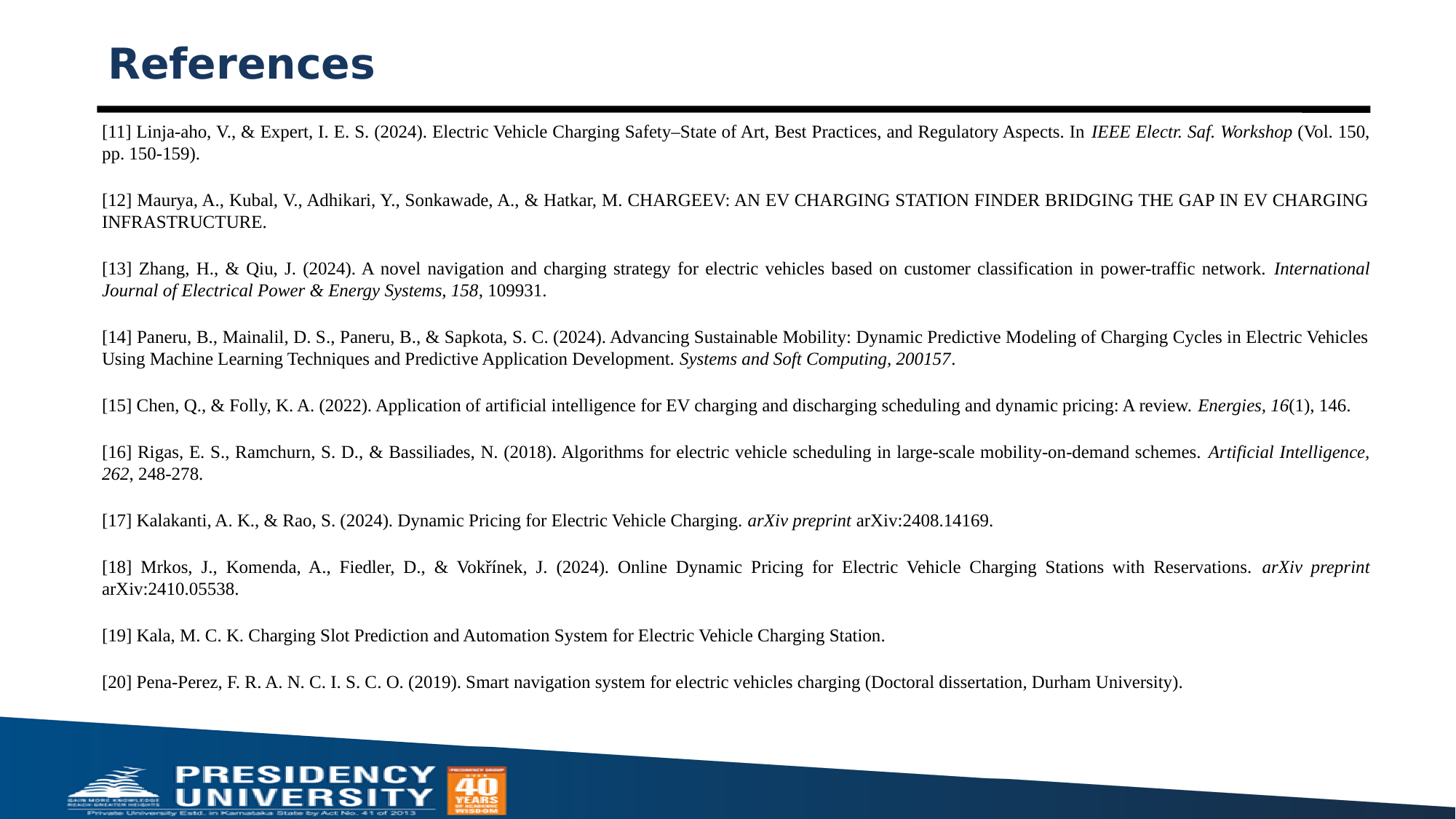

# References

[11] Linja-aho, V., & Expert, I. E. S. (2024). Electric Vehicle Charging Safety–State of Art, Best Practices, and Regulatory Aspects. In IEEE Electr. Saf. Workshop (Vol. 150, pp. 150-159).

[12] Maurya, A., Kubal, V., Adhikari, Y., Sonkawade, A., & Hatkar, M. CHARGEEV: AN EV CHARGING STATION FINDER BRIDGING THE GAP IN EV CHARGING INFRASTRUCTURE.

[13] Zhang, H., & Qiu, J. (2024). A novel navigation and charging strategy for electric vehicles based on customer classification in power-traffic network. International Journal of Electrical Power & Energy Systems, 158, 109931.

[14] Paneru, B., Mainalil, D. S., Paneru, B., & Sapkota, S. C. (2024). Advancing Sustainable Mobility: Dynamic Predictive Modeling of Charging Cycles in Electric Vehicles Using Machine Learning Techniques and Predictive Application Development. Systems and Soft Computing, 200157.

[15] Chen, Q., & Folly, K. A. (2022). Application of artificial intelligence for EV charging and discharging scheduling and dynamic pricing: A review. Energies, 16(1), 146.

[16] Rigas, E. S., Ramchurn, S. D., & Bassiliades, N. (2018). Algorithms for electric vehicle scheduling in large-scale mobility-on-demand schemes. Artificial Intelligence, 262, 248-278.

[17] Kalakanti, A. K., & Rao, S. (2024). Dynamic Pricing for Electric Vehicle Charging. arXiv preprint arXiv:2408.14169.

[18] Mrkos, J., Komenda, A., Fiedler, D., & Vokřínek, J. (2024). Online Dynamic Pricing for Electric Vehicle Charging Stations with Reservations. arXiv preprint arXiv:2410.05538.

[19] Kala, M. C. K. Charging Slot Prediction and Automation System for Electric Vehicle Charging Station.

[20] Pena-Perez, F. R. A. N. C. I. S. C. O. (2019). Smart navigation system for electric vehicles charging (Doctoral dissertation, Durham University).